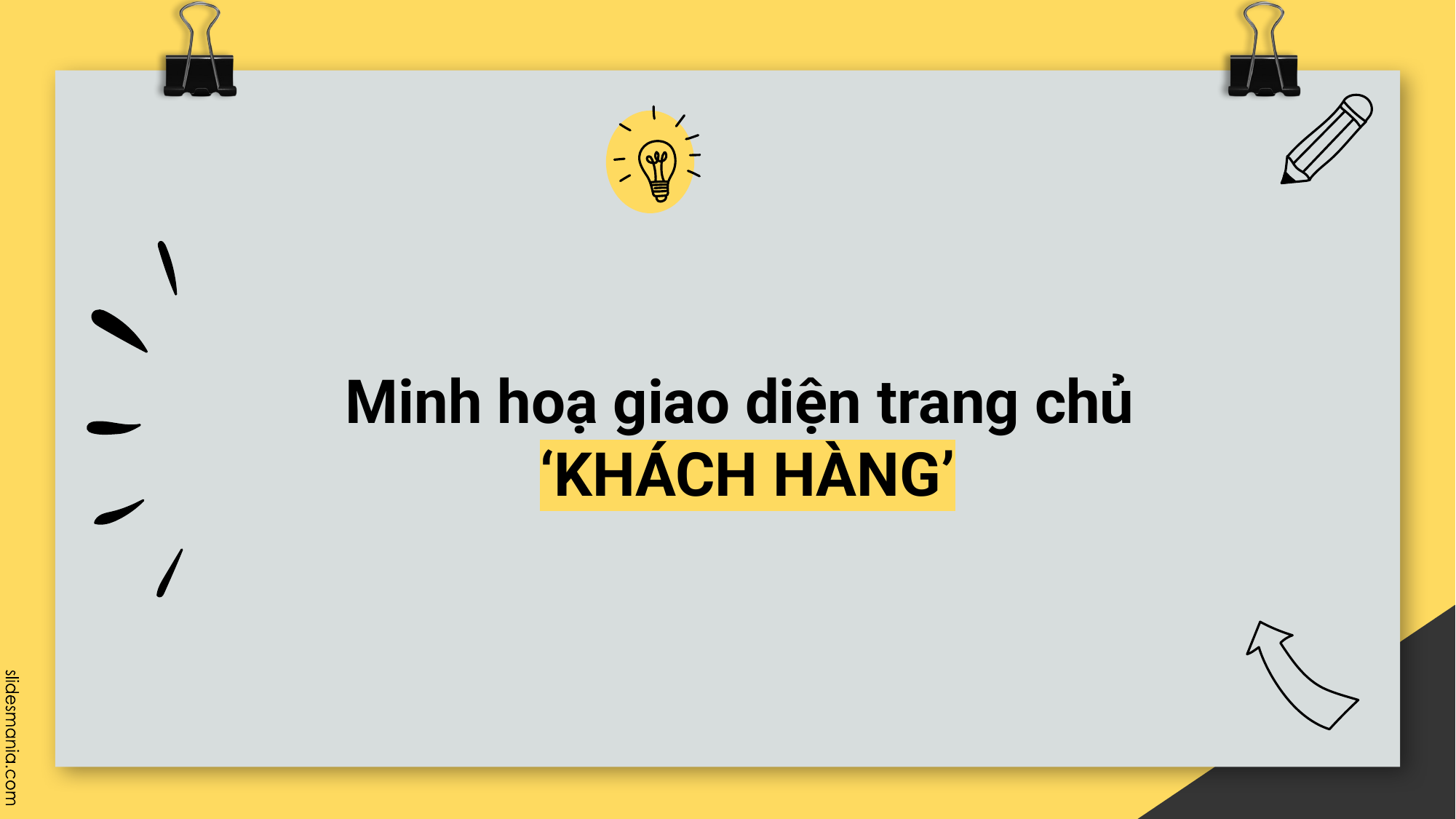

# Minh hoạ giao diện trang chủ ‘KHÁCH HÀNG’